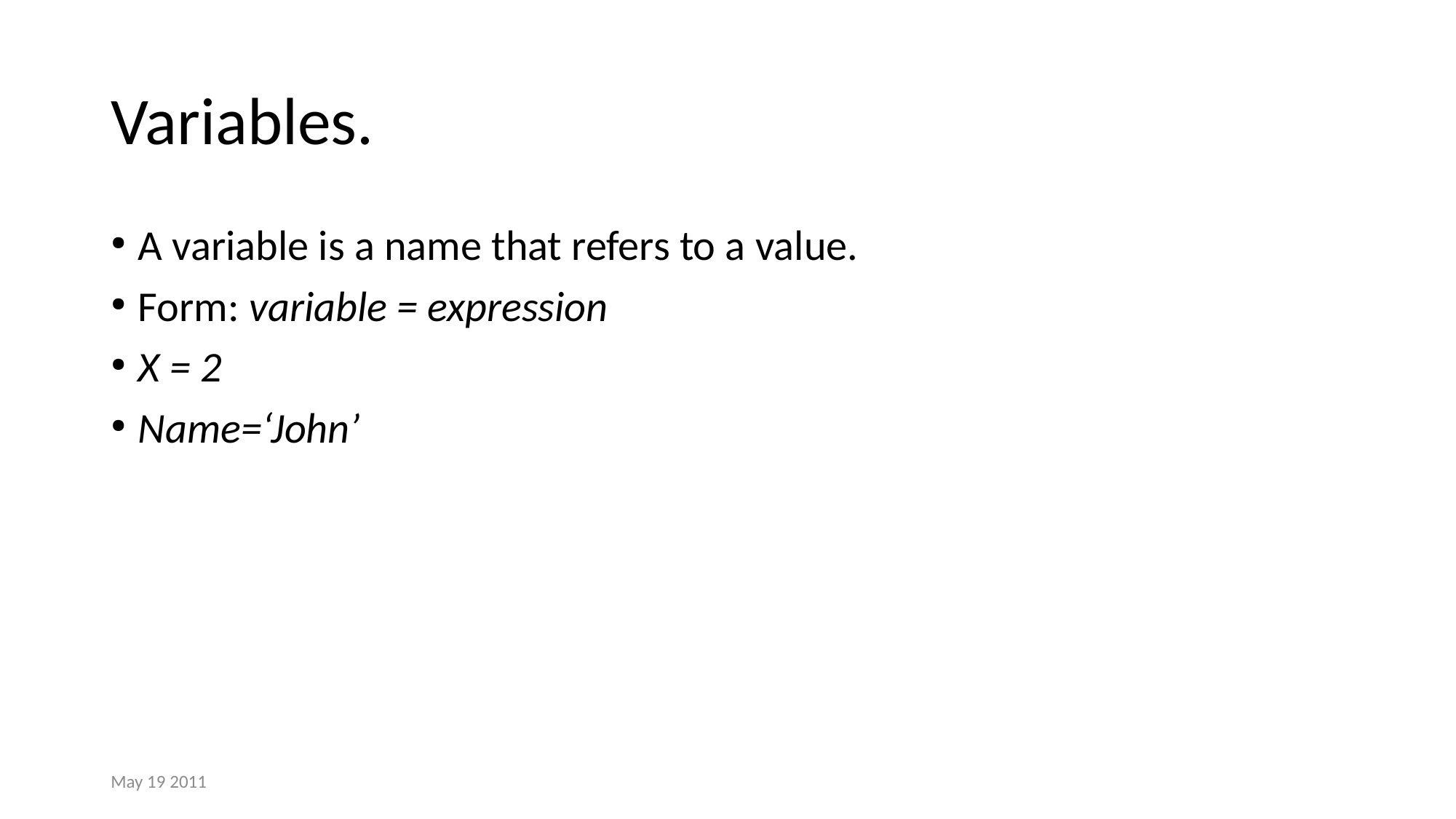

Variables.
A variable is a name that refers to a value.
Form: variable = expression
X = 2
Name=‘John’
May 19 2011